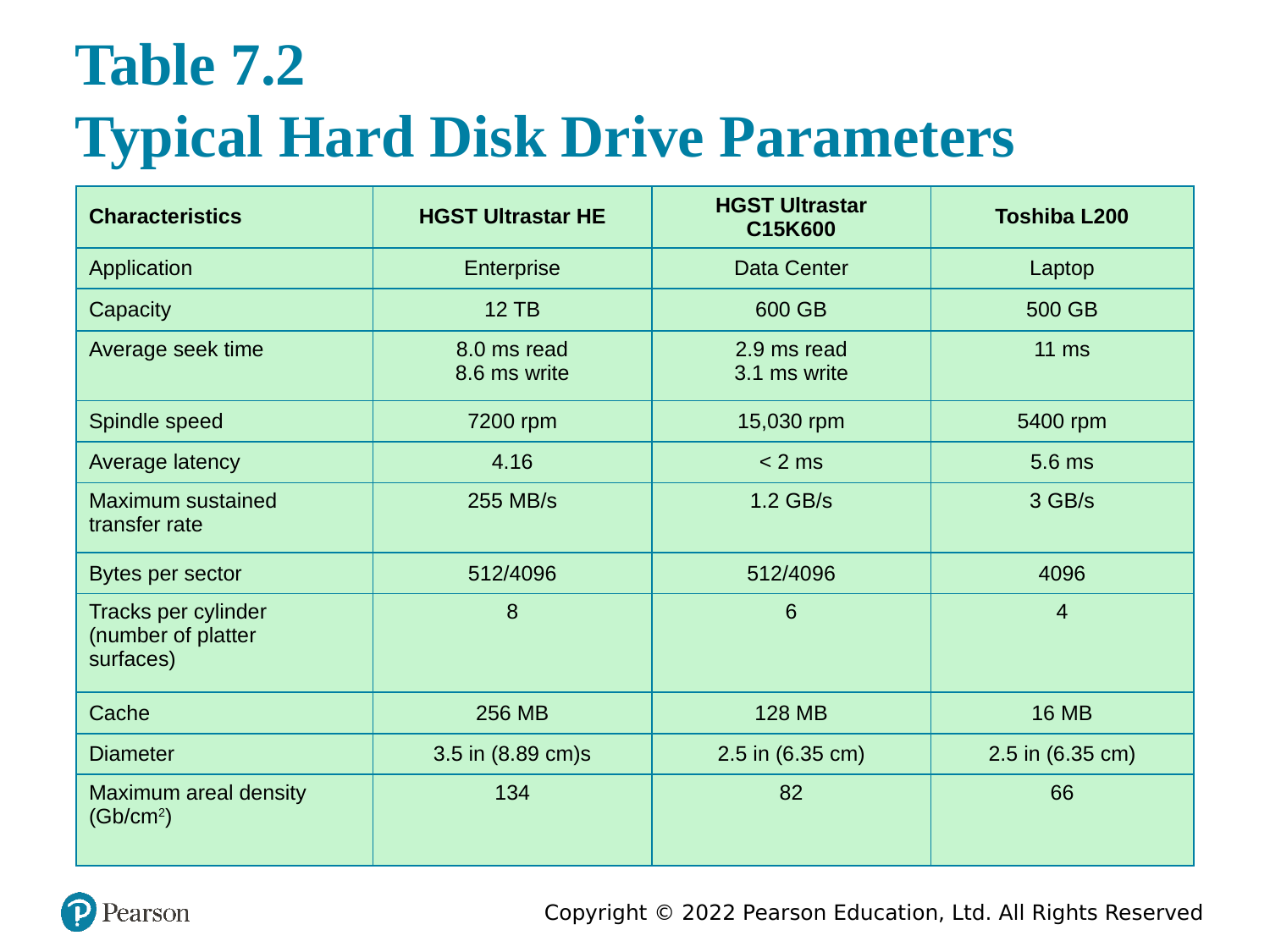

# Table 7.2 Typical Hard Disk Drive Parameters
| Characteristics | HGST Ultrastar HE | HGST Ultrastar C15K600 | Toshiba L200 |
| --- | --- | --- | --- |
| Application | Enterprise | Data Center | Laptop |
| Capacity | 12 TB | 600 GB | 500 GB |
| Average seek time | 8.0 ms read 8.6 ms write | 2.9 ms read 3.1 ms write | 11 ms |
| Spindle speed | 7200 rpm | 15,030 rpm | 5400 rpm |
| Average latency | 4.16 | < 2 ms | 5.6 ms |
| Maximum sustained transfer rate | 255 MB/s | 1.2 GB/s | 3 GB/s |
| Bytes per sector | 512/4096 | 512/4096 | 4096 |
| Tracks per cylinder (number of platter surfaces) | 8 | 6 | 4 |
| Cache | 256 MB | 128 MB | 16 MB |
| Diameter | 3.5 in (8.89 cm)s | 2.5 in (6.35 cm) | 2.5 in (6.35 cm) |
| Maximum areal density (Gb/cm2) | 134 | 82 | 66 |